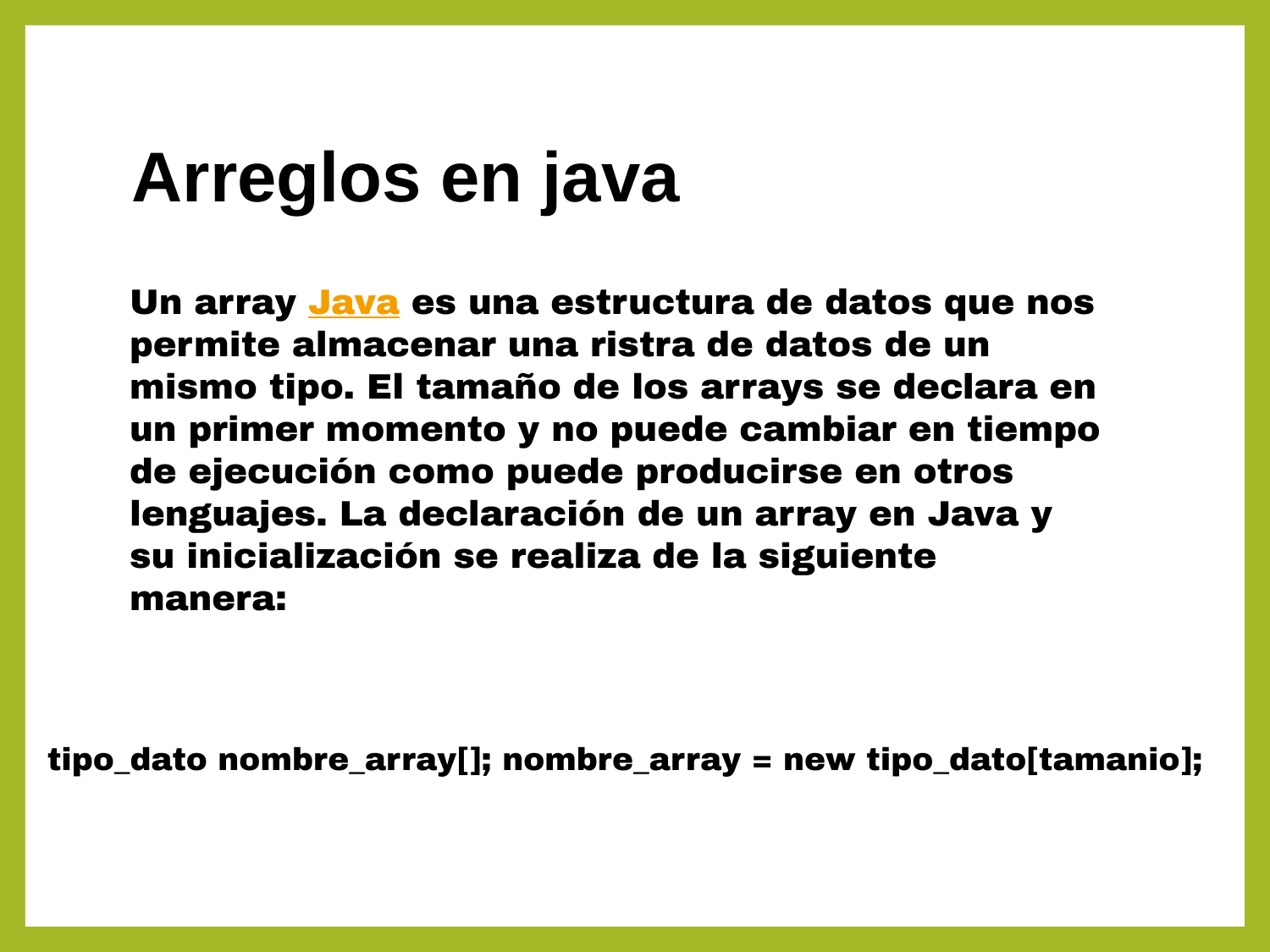

# Arreglos en java
Un array Java es una estructura de datos que nos permite almacenar una ristra de datos de un mismo tipo. El tamaño de los arrays se declara en un primer momento y no puede cambiar en tiempo de ejecución como puede producirse en otros lenguajes. La declaración de un array en Java y su inicialización se realiza de la siguiente manera:
tipo_dato nombre_array[]; nombre_array = new tipo_dato[tamanio];